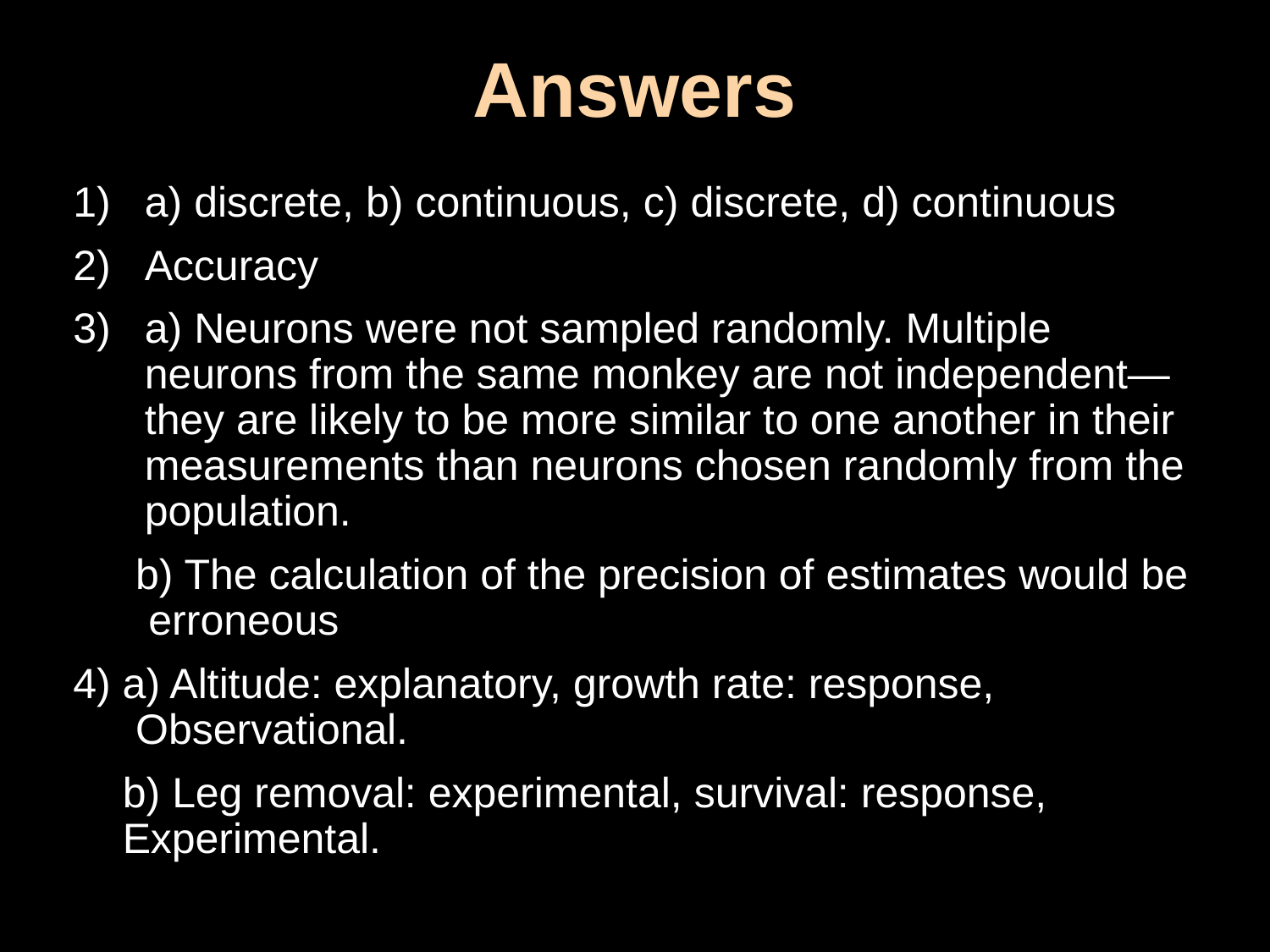

Answers
a) discrete, b) continuous, c) discrete, d) continuous
Accuracy
a) Neurons were not sampled randomly. Multiple neurons from the same monkey are not independent—they are likely to be more similar to one another in their measurements than neurons chosen randomly from the population.
b) The calculation of the precision of estimates would be erroneous
4) a) Altitude: explanatory, growth rate: response, Observational.
b) Leg removal: experimental, survival: response, Experimental.